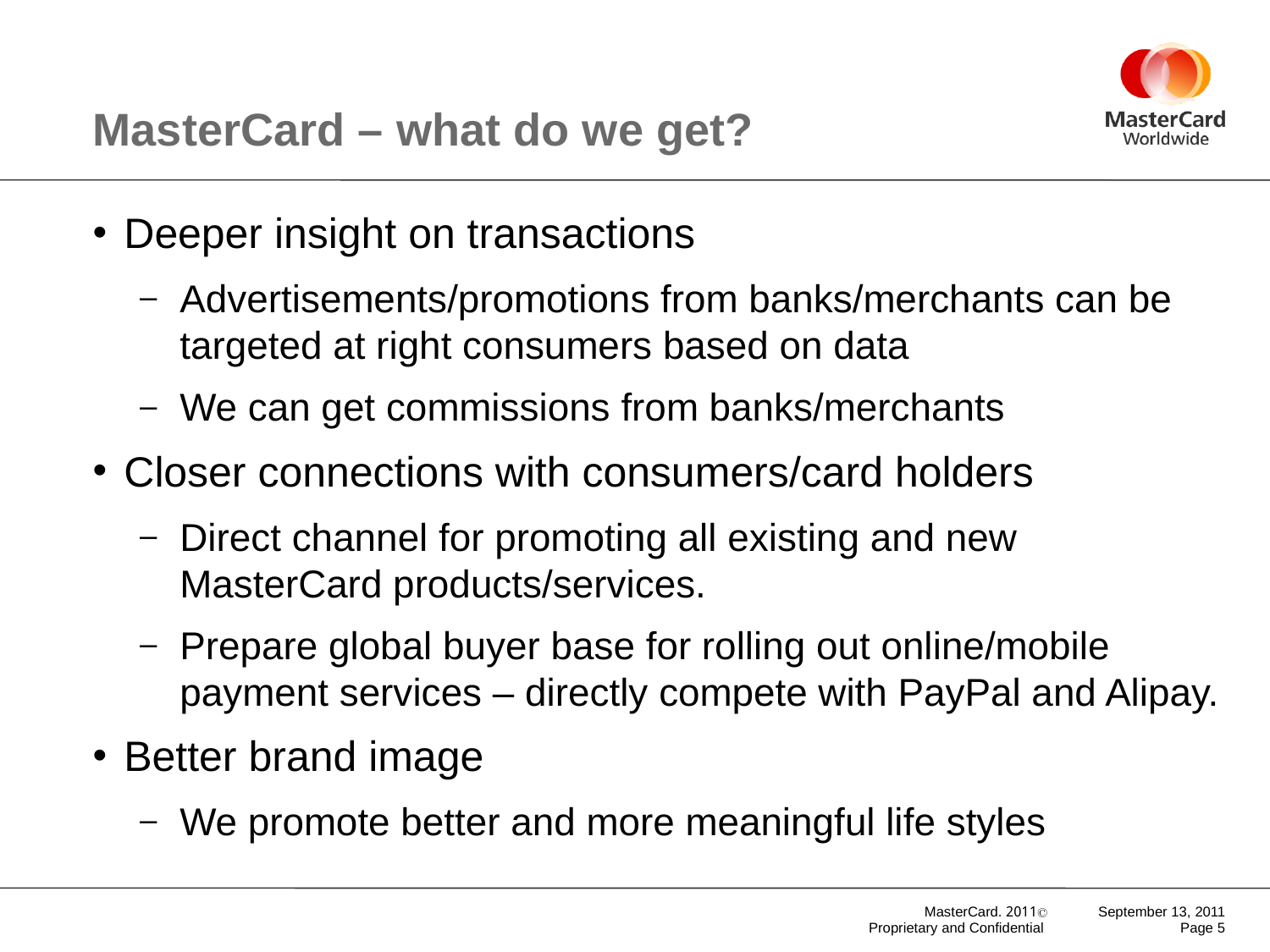

# MasterCard – what do we get?
Deeper insight on transactions
Advertisements/promotions from banks/merchants can be targeted at right consumers based on data
We can get commissions from banks/merchants
Closer connections with consumers/card holders
Direct channel for promoting all existing and new MasterCard products/services.
Prepare global buyer base for rolling out online/mobile payment services – directly compete with PayPal and Alipay.
Better brand image
We promote better and more meaningful life styles

September 13, 2011
Page 5